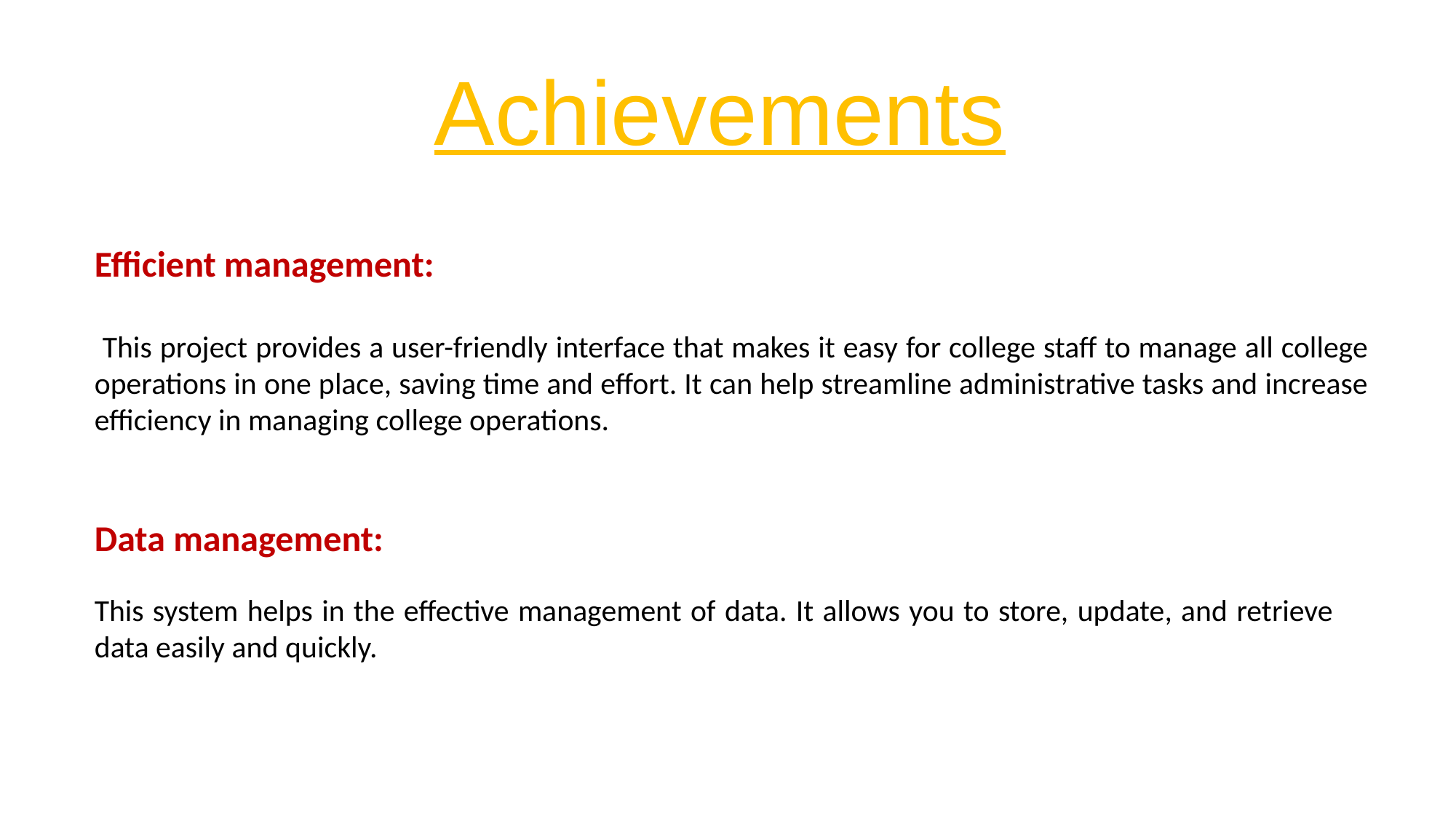

Achievements
Efficient management:

 This project provides a user-friendly interface that makes it easy for college staff to manage all college operations in one place, saving time and effort. It can help streamline administrative tasks and increase efficiency in managing college operations.
Data management:

This system helps in the effective management of data. It allows you to store, update, and retrieve data easily and quickly.